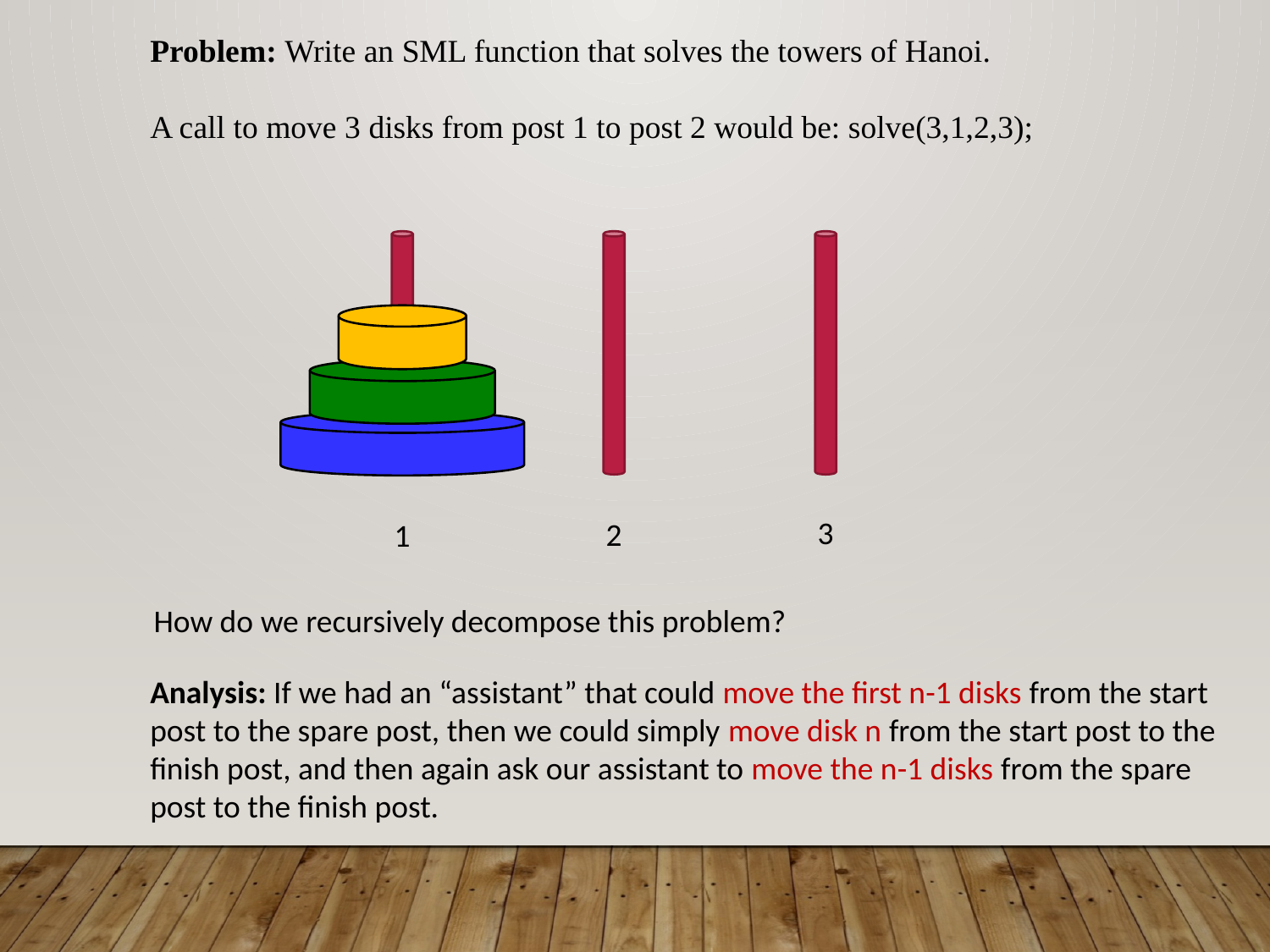

Problem: Write an SML function that solves the towers of Hanoi.

A call to move 3 disks from post 1 to post 2 would be: solve(3,1,2,3);

3
2
1
How do we recursively decompose this problem?
Analysis: If we had an “assistant” that could move the first n-1 disks from the start post to the spare post, then we could simply move disk n from the start post to the finish post, and then again ask our assistant to move the n-1 disks from the spare post to the finish post.